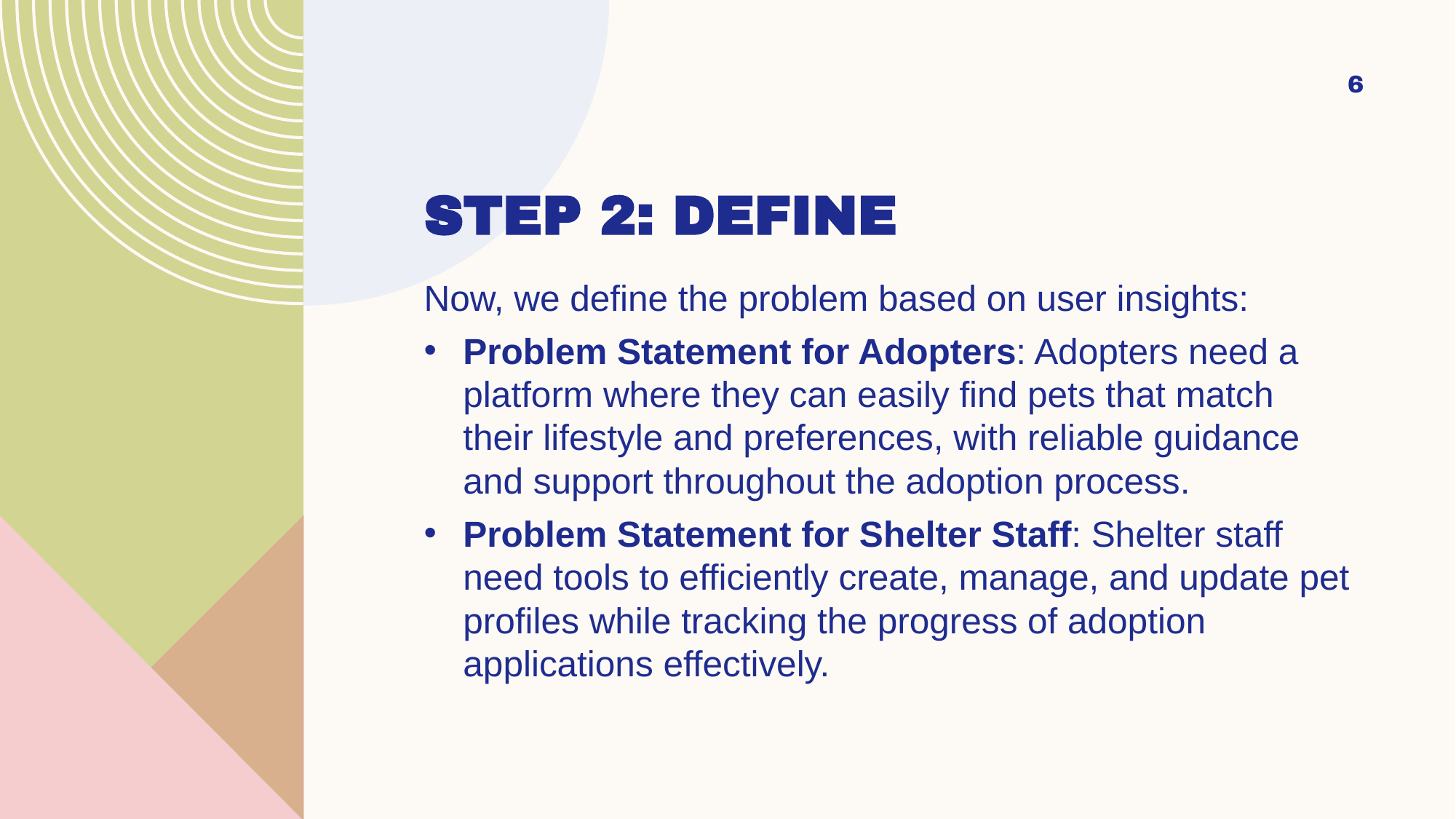

6
# Step 2: Define
Now, we define the problem based on user insights:
Problem Statement for Adopters: Adopters need a platform where they can easily find pets that match their lifestyle and preferences, with reliable guidance and support throughout the adoption process.
Problem Statement for Shelter Staff: Shelter staff need tools to efficiently create, manage, and update pet profiles while tracking the progress of adoption applications effectively.